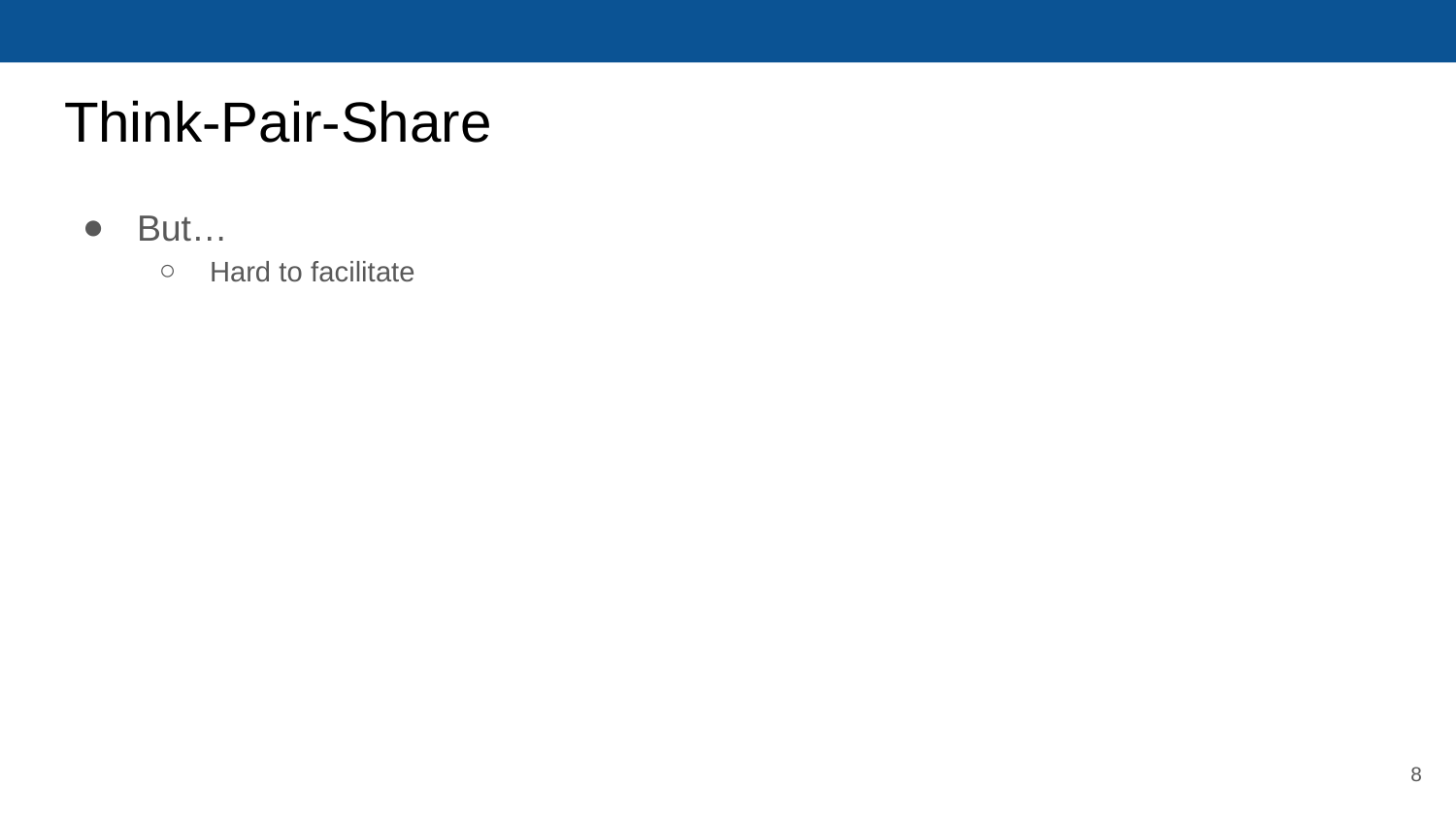

# Think-Pair-Share
But…
Hard to facilitate
8